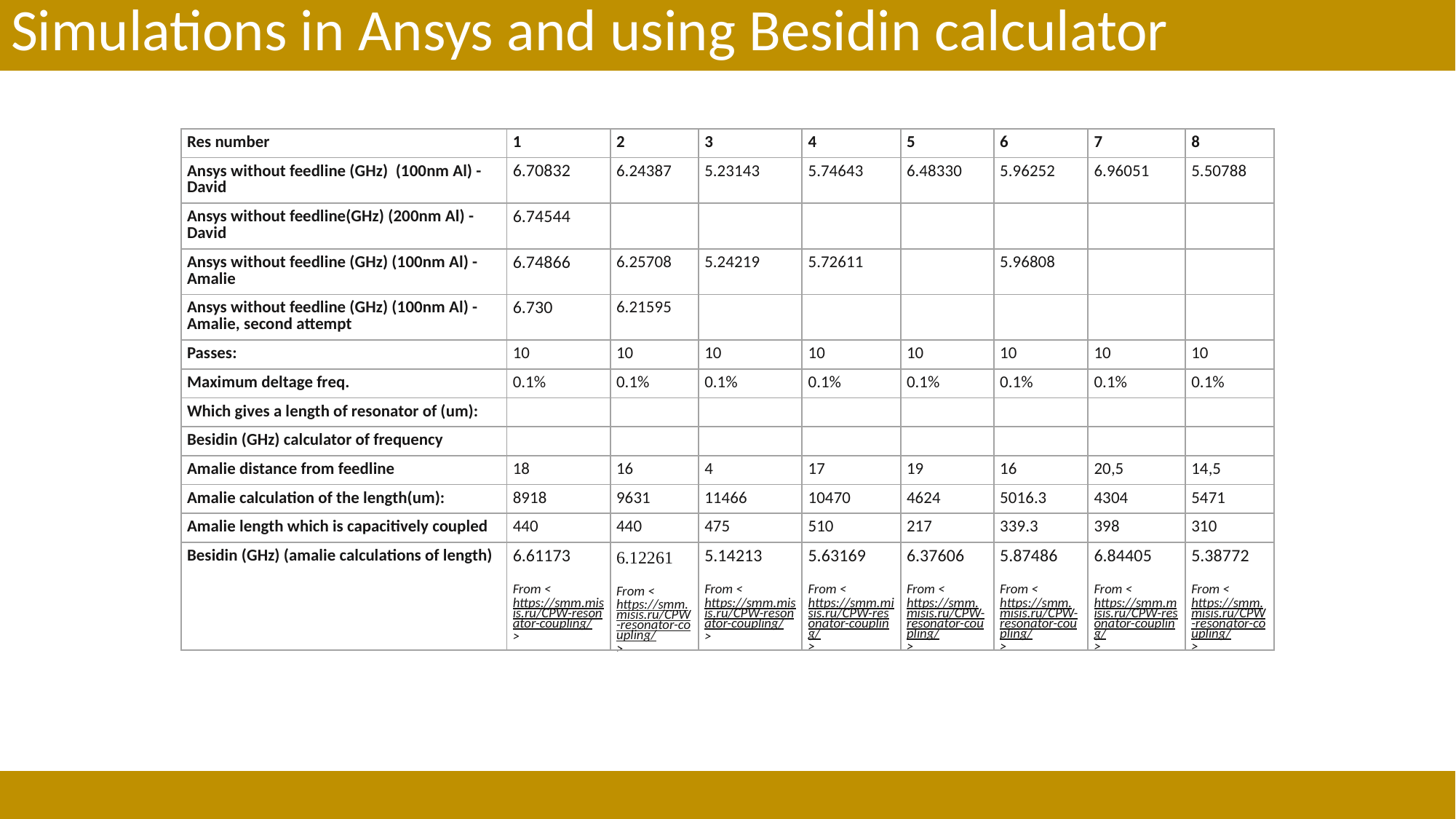

# Simulations in Ansys and using Besidin calculator
| Res number | 1 | 2 | 3 | 4 | 5 | 6 | 7 | 8 |
| --- | --- | --- | --- | --- | --- | --- | --- | --- |
| Ansys without feedline (GHz) (100nm Al) - David | 6.70832 | 6.24387 | 5.23143 | 5.74643 | 6.48330 | 5.96252 | 6.96051 | 5.50788 |
| Ansys without feedline(GHz) (200nm Al) - David | 6.74544 |  |  |  |  |  |  |  |
| Ansys without feedline (GHz) (100nm Al) - Amalie | 6.74866 | 6.25708 | 5.24219 | 5.72611 |  | 5.96808 |  |  |
| Ansys without feedline (GHz) (100nm Al) - Amalie, second attempt | 6.730 | 6.21595 |  |  |  |  |  |  |
| Passes: | 10 | 10 | 10 | 10 | 10 | 10 | 10 | 10 |
| Maximum deltage freq. | 0.1% | 0.1% | 0.1% | 0.1% | 0.1% | 0.1% | 0.1% | 0.1% |
| Which gives a length of resonator of (um): |  |  |  |  |  |  |  |  |
| Besidin (GHz) calculator of frequency |  |  |  |  |  |  |  |  |
| Amalie distance from feedline | 18 | 16 | 4 | 17 | 19 | 16 | 20,5 | 14,5 |
| Amalie calculation of the length(um): | 8918 | 9631 | 11466 | 10470 | 4624 | 5016.3 | 4304 | 5471 |
| Amalie length which is capacitively coupled | 440 | 440 | 475 | 510 | 217 | 339.3 | 398 | 310 |
| Besidin (GHz) (amalie calculations of length) | 6.61173   From <https://smm.misis.ru/CPW-resonator-coupling/> | 6.12261   From <https://smm.misis.ru/CPW-resonator-coupling/> | 5.14213   From <https://smm.misis.ru/CPW-resonator-coupling/> | 5.63169   From <https://smm.misis.ru/CPW-resonator-coupling/> | 6.37606   From <https://smm.misis.ru/CPW-resonator-coupling/> | 5.87486   From <https://smm.misis.ru/CPW-resonator-coupling/> | 6.84405   From <https://smm.misis.ru/CPW-resonator-coupling/> | 5.38772   From <https://smm.misis.ru/CPW-resonator-coupling/> |